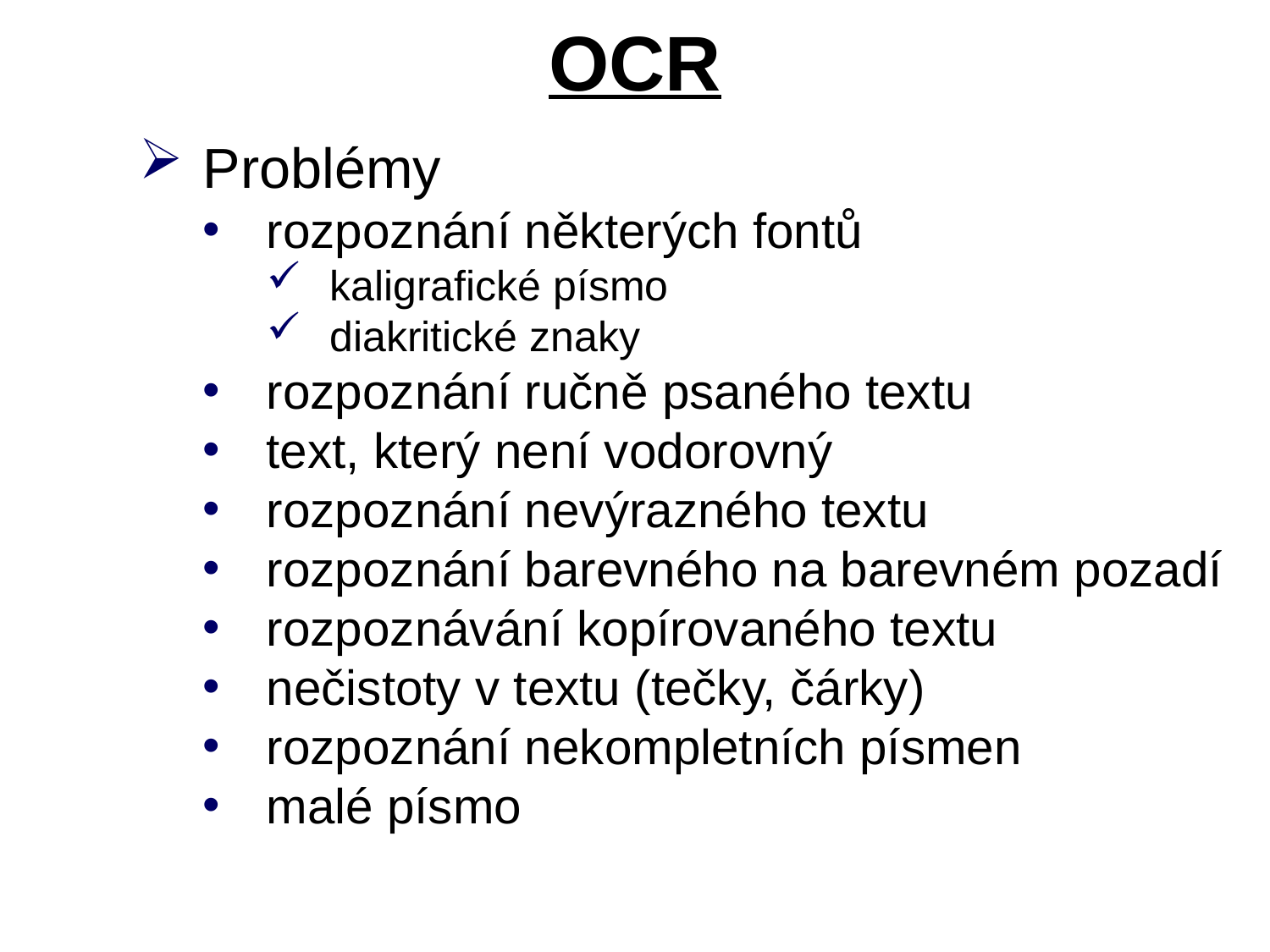

# OCR
Problémy
rozpoznání některých fontů
kaligrafické písmo
diakritické znaky
rozpoznání ručně psaného textu
text, který není vodorovný
rozpoznání nevýrazného textu
rozpoznání barevného na barevném pozadí
rozpoznávání kopírovaného textu
nečistoty v textu (tečky, čárky)
rozpoznání nekompletních písmen
malé písmo